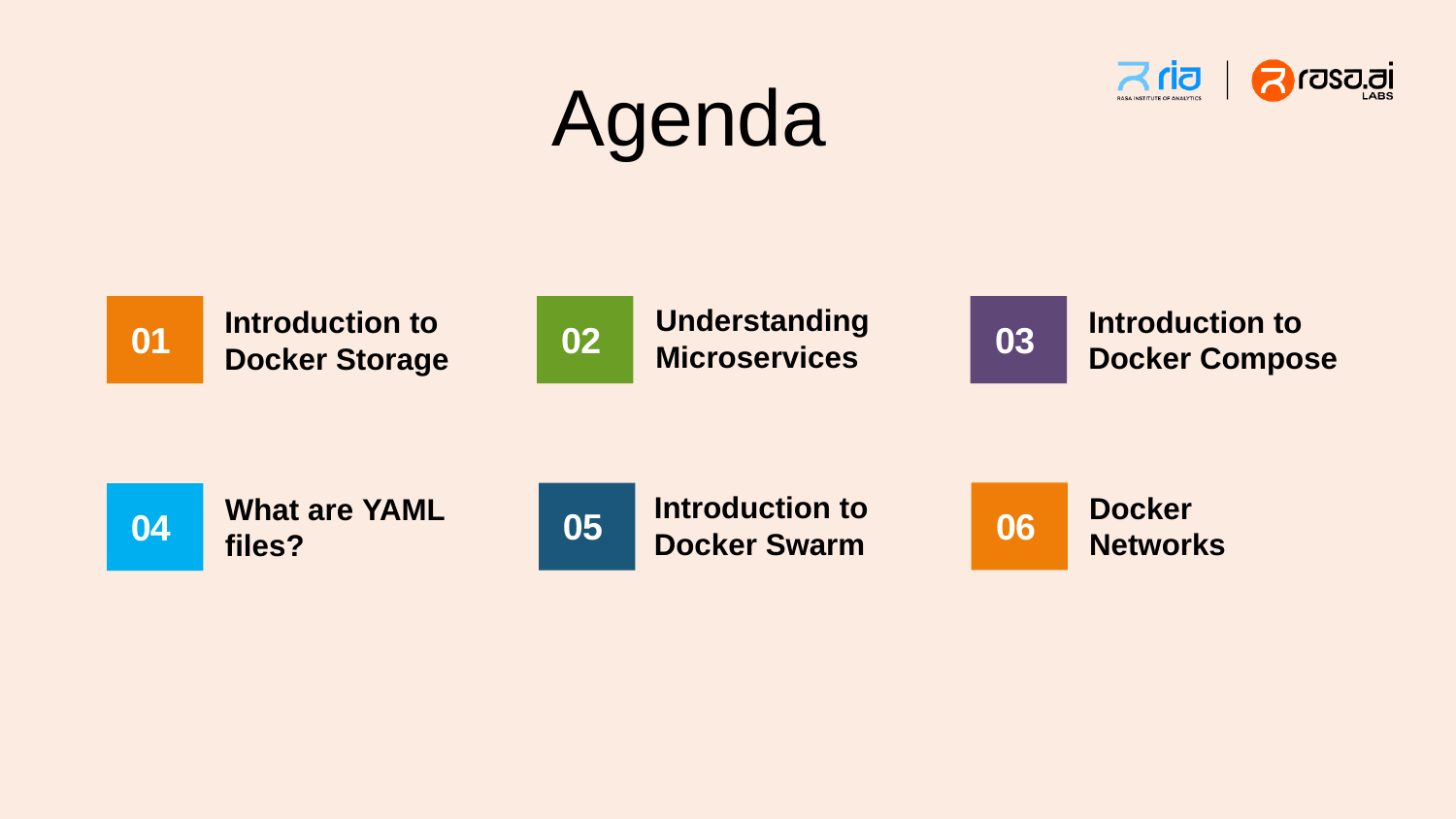

# Agenda
01
02
03
Understanding Microservices
Introduction to
Docker Compose
Introduction to Docker Storage
06
05
04
Introduction to Docker Swarm
Docker Networks
What are YAML files?